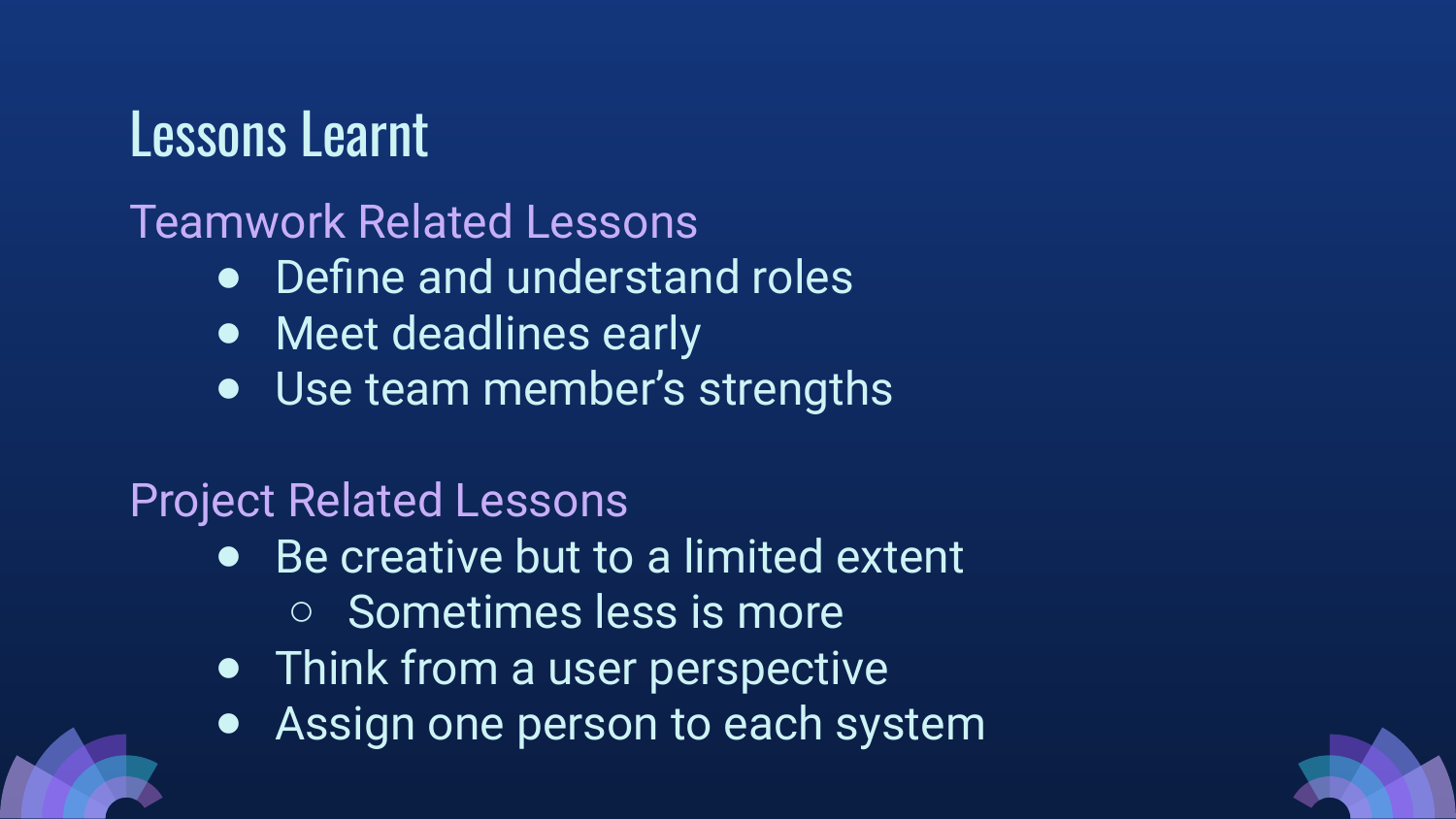

Lessons Learnt
Teamwork Related Lessons
Define and understand roles
Meet deadlines early
Use team member’s strengths

Project Related Lessons
Be creative but to a limited extent
Sometimes less is more
Think from a user perspective
Assign one person to each system